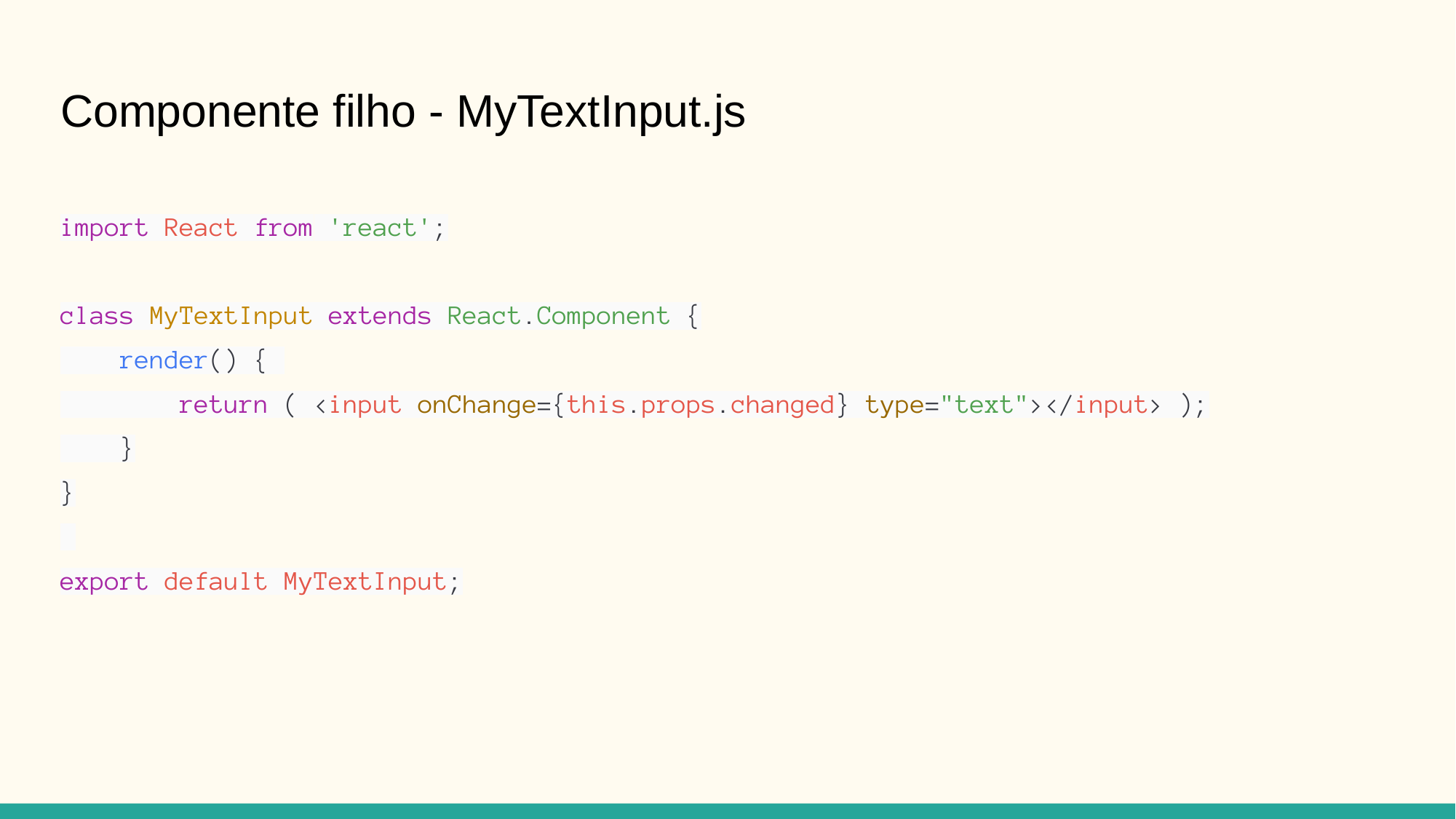

# Componente filho - MyTextInput.js
import React from 'react';

class MyTextInput extends React.Component {
    render() {
        return ( <input onChange={this.props.changed} type="text"></input> );
    }
}

export default MyTextInput;